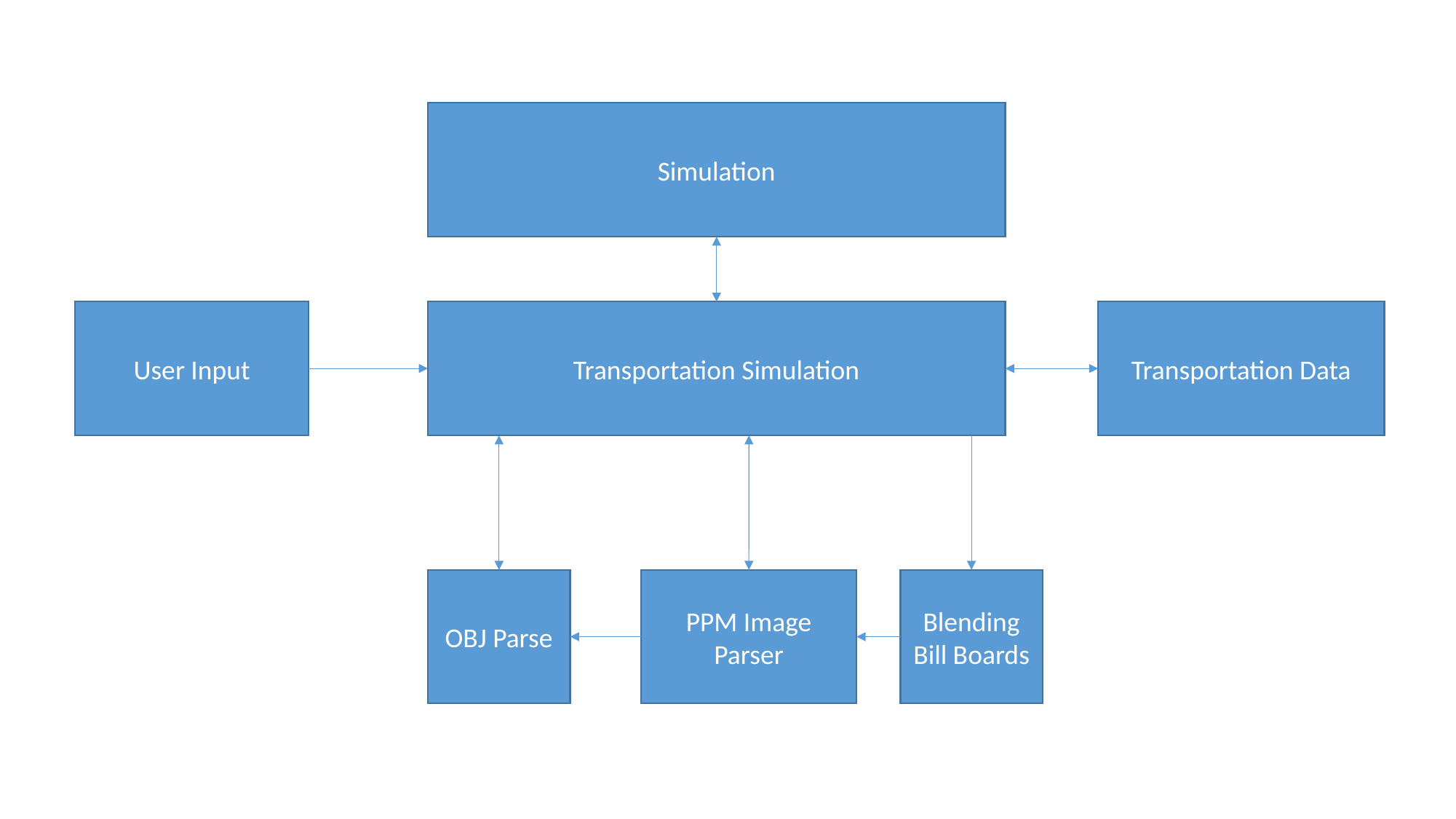

Simulation
User Input
Transportation Simulation
Transportation Data
OBJ Parse
PPM Image Parser
Blending Bill Boards